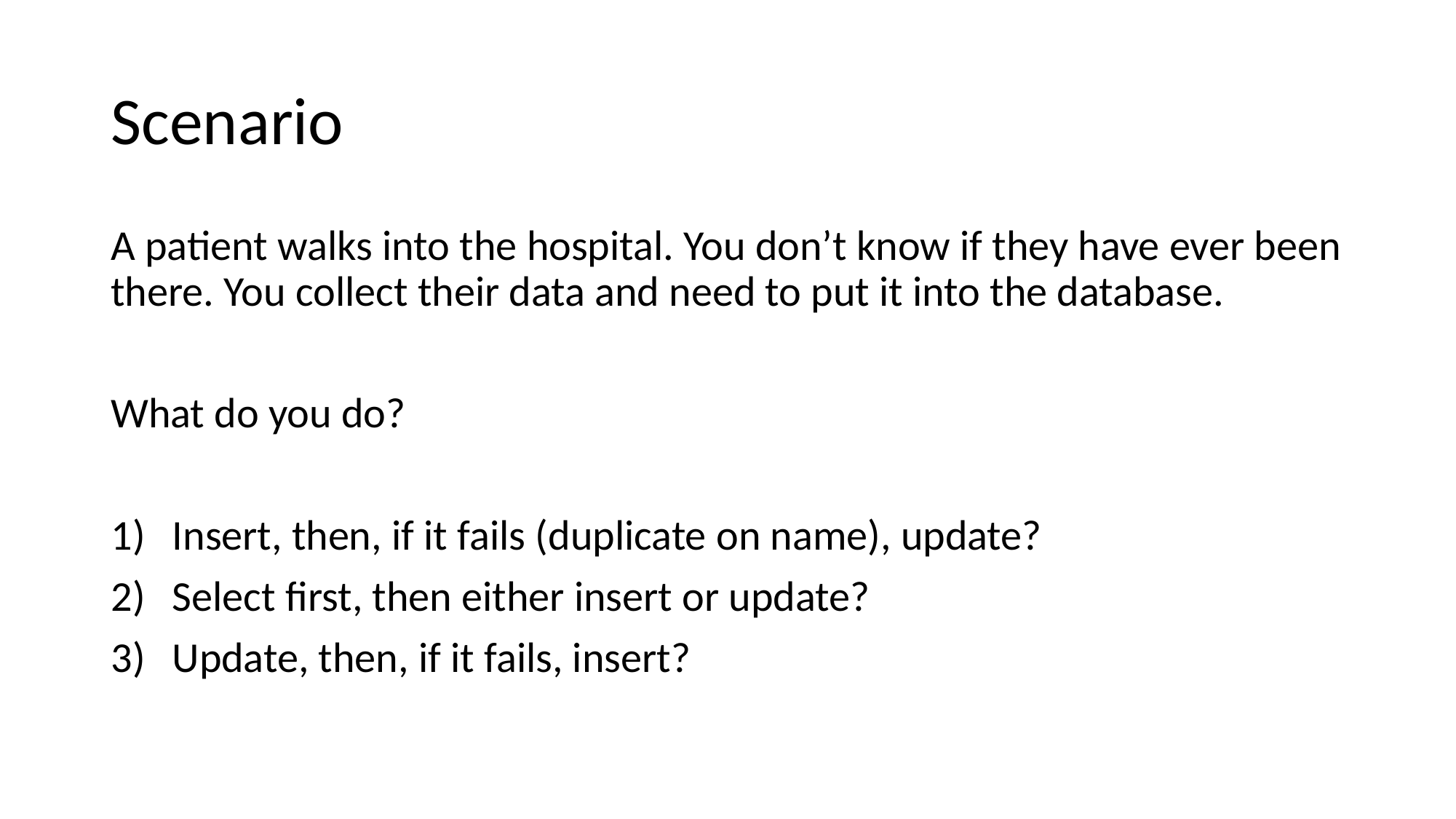

# Scenario
A patient walks into the hospital. You don’t know if they have ever been there. You collect their data and need to put it into the database.

What do you do?

Insert, then, if it fails (duplicate on name), update?
Select first, then either insert or update?
Update, then, if it fails, insert?